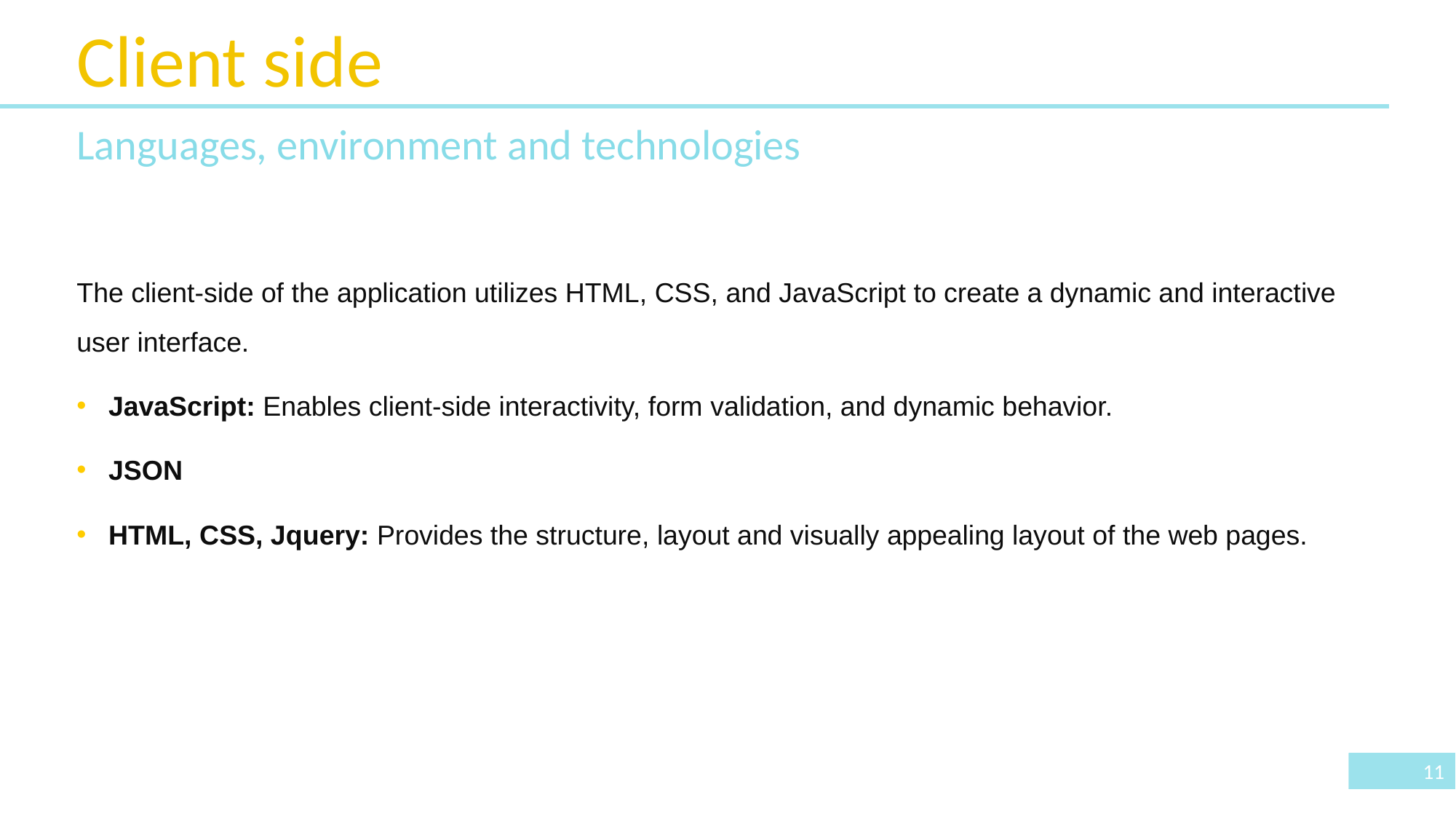

# Client side
Languages, environment and technologies
The client-side of the application utilizes HTML, CSS, and JavaScript to create a dynamic and interactive user interface.
JavaScript: Enables client-side interactivity, form validation, and dynamic behavior.
JSON
HTML, CSS, Jquery: Provides the structure, layout and visually appealing layout of the web pages.